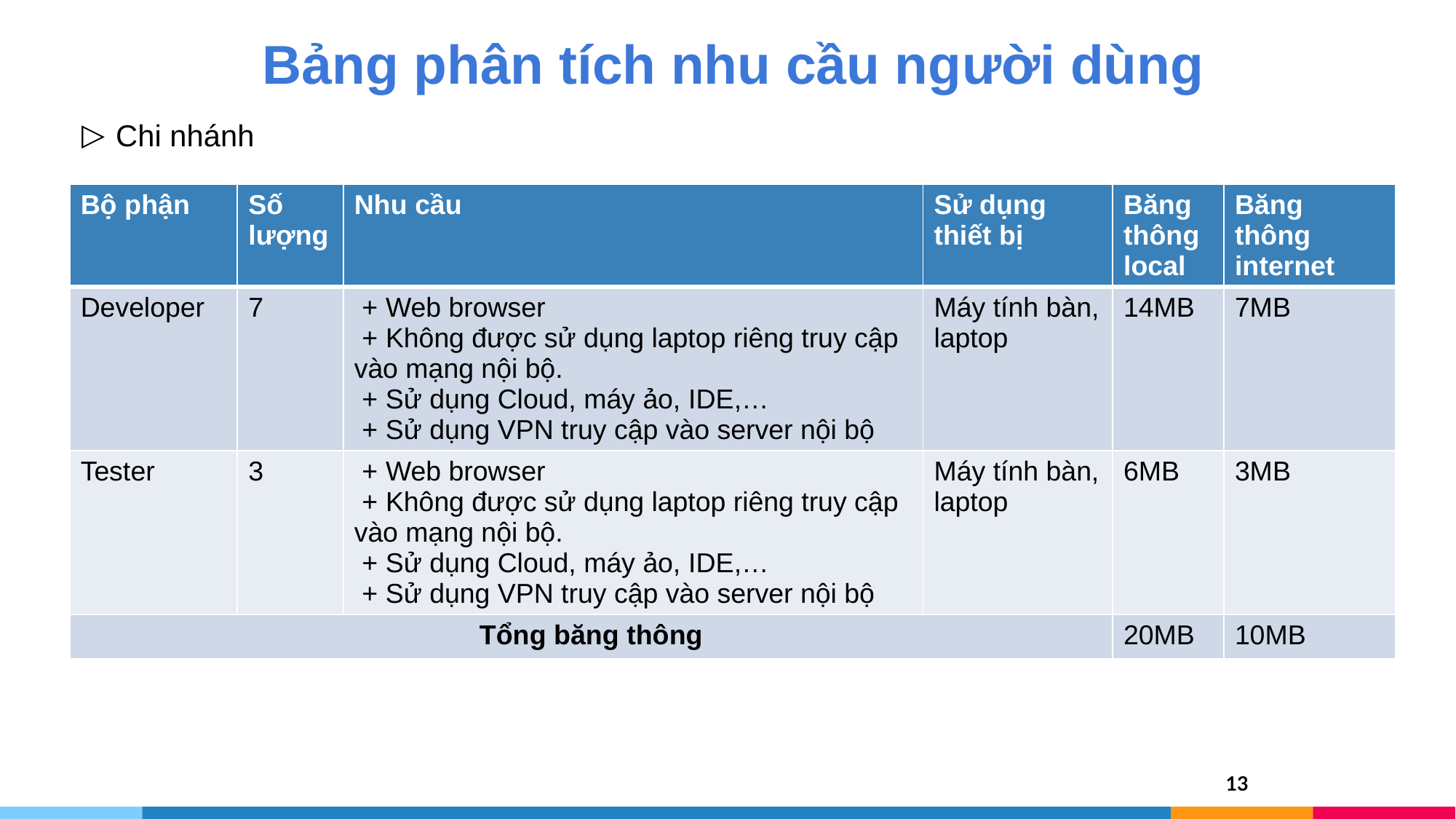

# Bảng phân tích nhu cầu người dùng
 Chi nhánh
| Bộ phận | Số lượng | Nhu cầu | Sử dụng thiết bị | Băng thông local | Băng thông internet |
| --- | --- | --- | --- | --- | --- |
| Developer | 7 | + Web browser + Không được sử dụng laptop riêng truy cập vào mạng nội bộ.  + Sử dụng Cloud, máy ảo, IDE,… + Sử dụng VPN truy cập vào server nội bộ | Máy tính bàn, laptop | 14MB | 7MB |
| Tester | 3 | + Web browser + Không được sử dụng laptop riêng truy cập vào mạng nội bộ.  + Sử dụng Cloud, máy ảo, IDE,… + Sử dụng VPN truy cập vào server nội bộ | Máy tính bàn, laptop | 6MB | 3MB |
| Tổng băng thông |  |  |  | 20MB | 10MB |
13